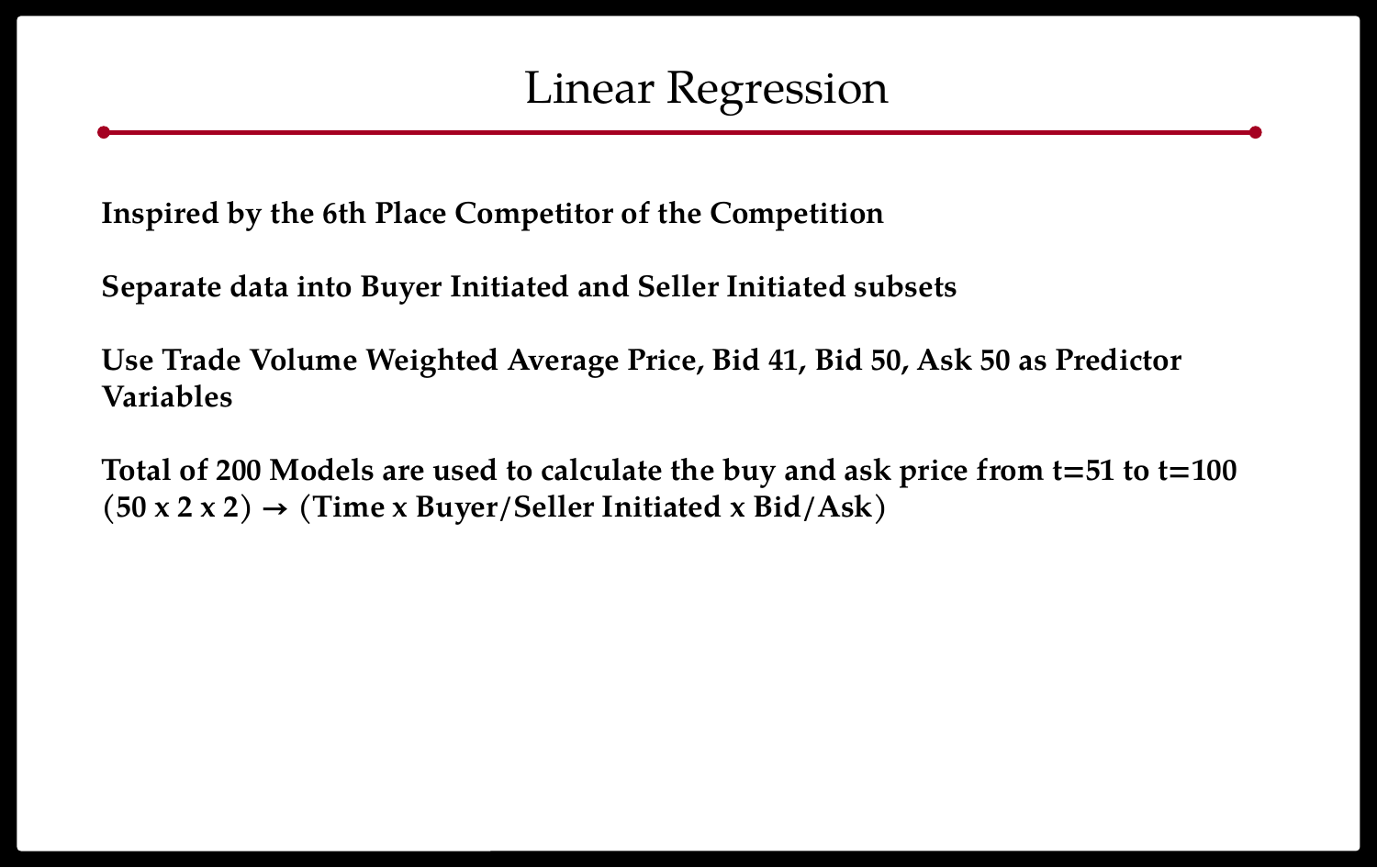

Linear Regression
Inspired by the 6th Place Competitor of the Competition

Separate data into Buyer Initiated and Seller Initiated subsets

Use Trade Volume Weighted Average Price, Bid 41, Bid 50, Ask 50 as Predictor Variables

Total of 200 Models are used to calculate the buy and ask price from t=51 to t=100
(50 x 2 x 2) → (Time x Buyer/Seller Initiated x Bid/Ask)